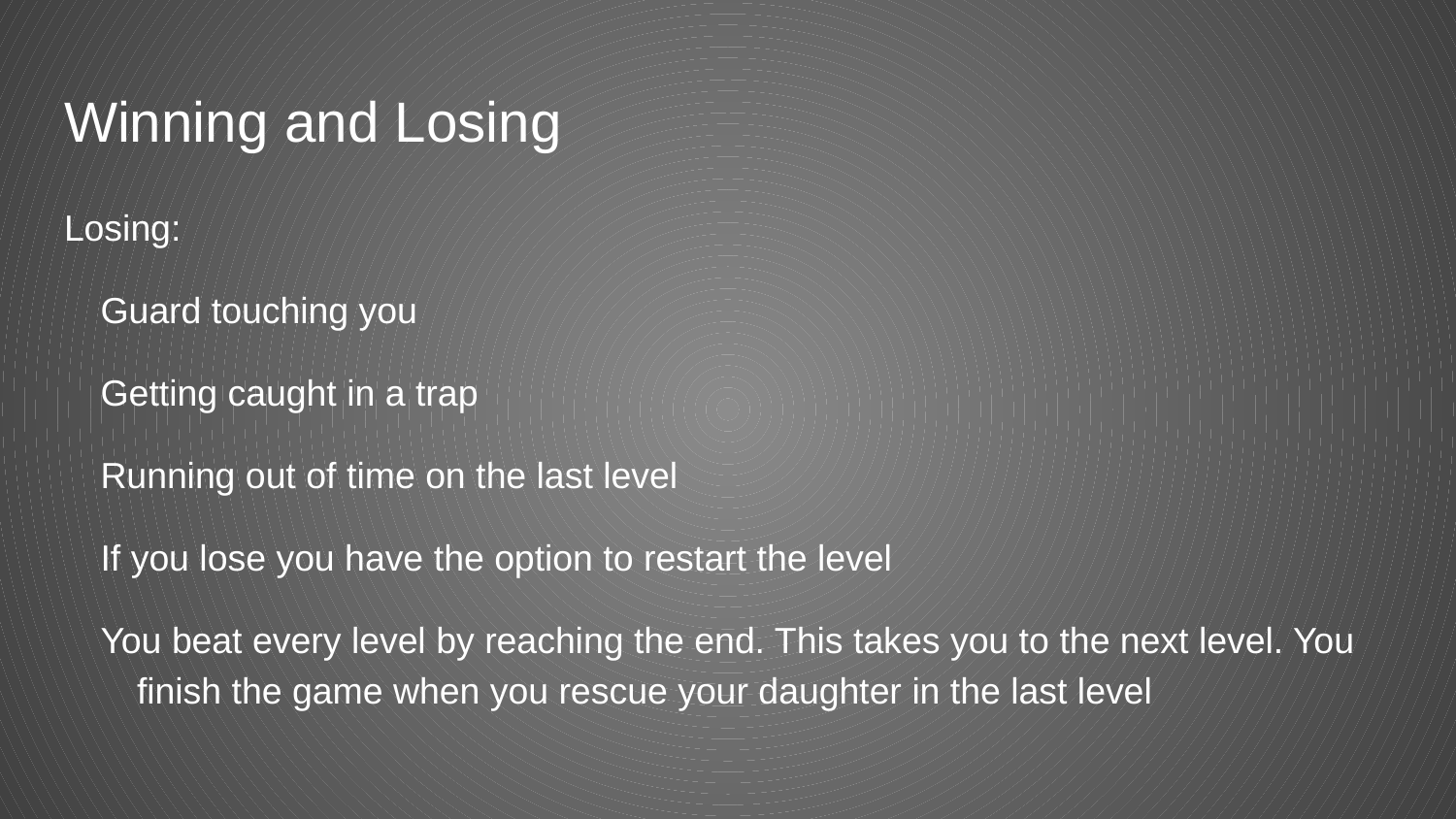

# Winning and Losing
Losing:
Guard touching you
Getting caught in a trap
Running out of time on the last level
If you lose you have the option to restart the level
You beat every level by reaching the end. This takes you to the next level. You finish the game when you rescue your daughter in the last level